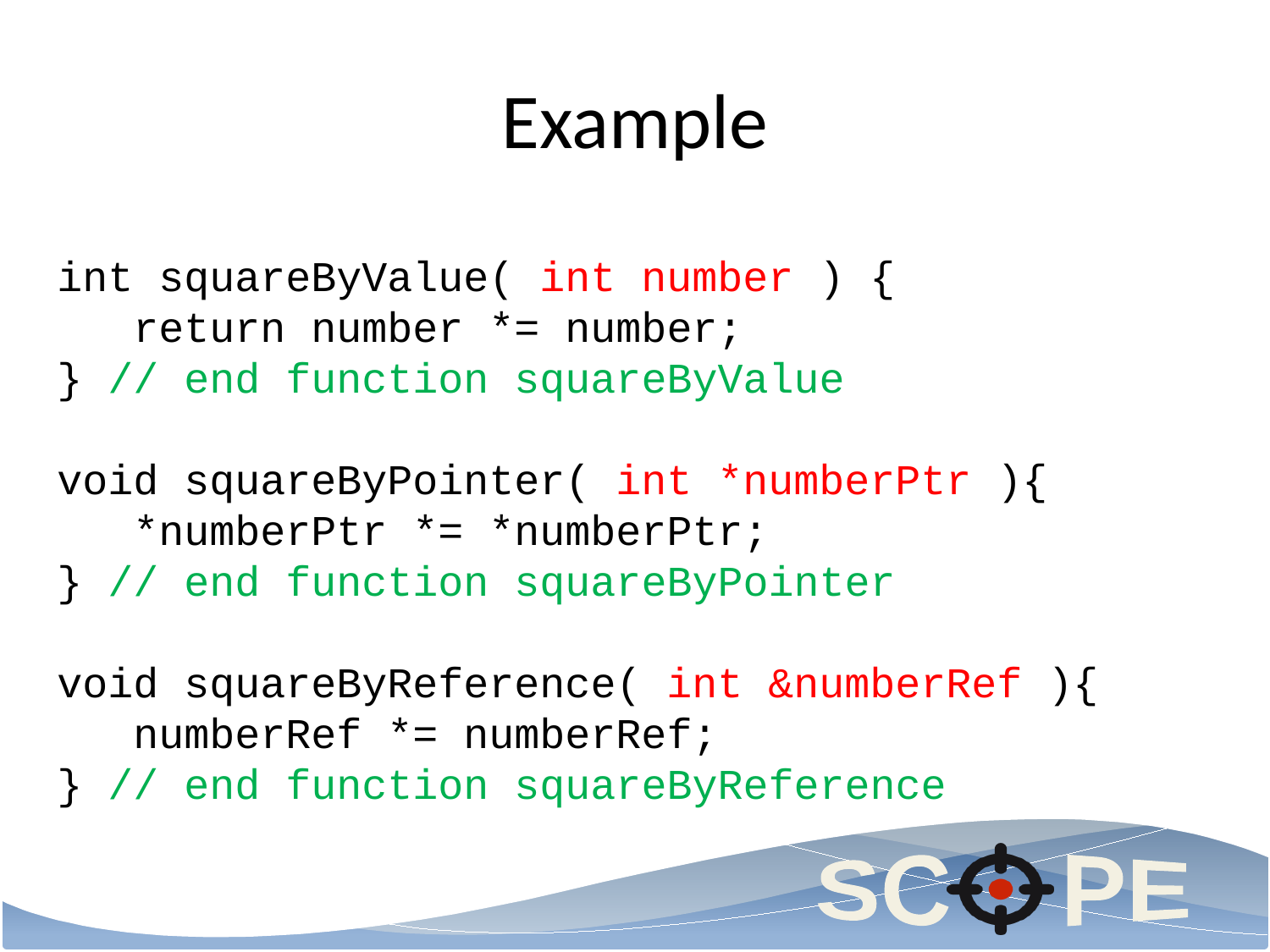

# Example
int squareByValue( int number ) {
   return number *= number;
} // end function squareByValue

void squareByPointer( int *numberPtr ){
   *numberPtr *= *numberPtr;
} // end function squareByPointer

void squareByReference( int &numberRef ){
   numberRef *= numberRef;
} // end function squareByReference